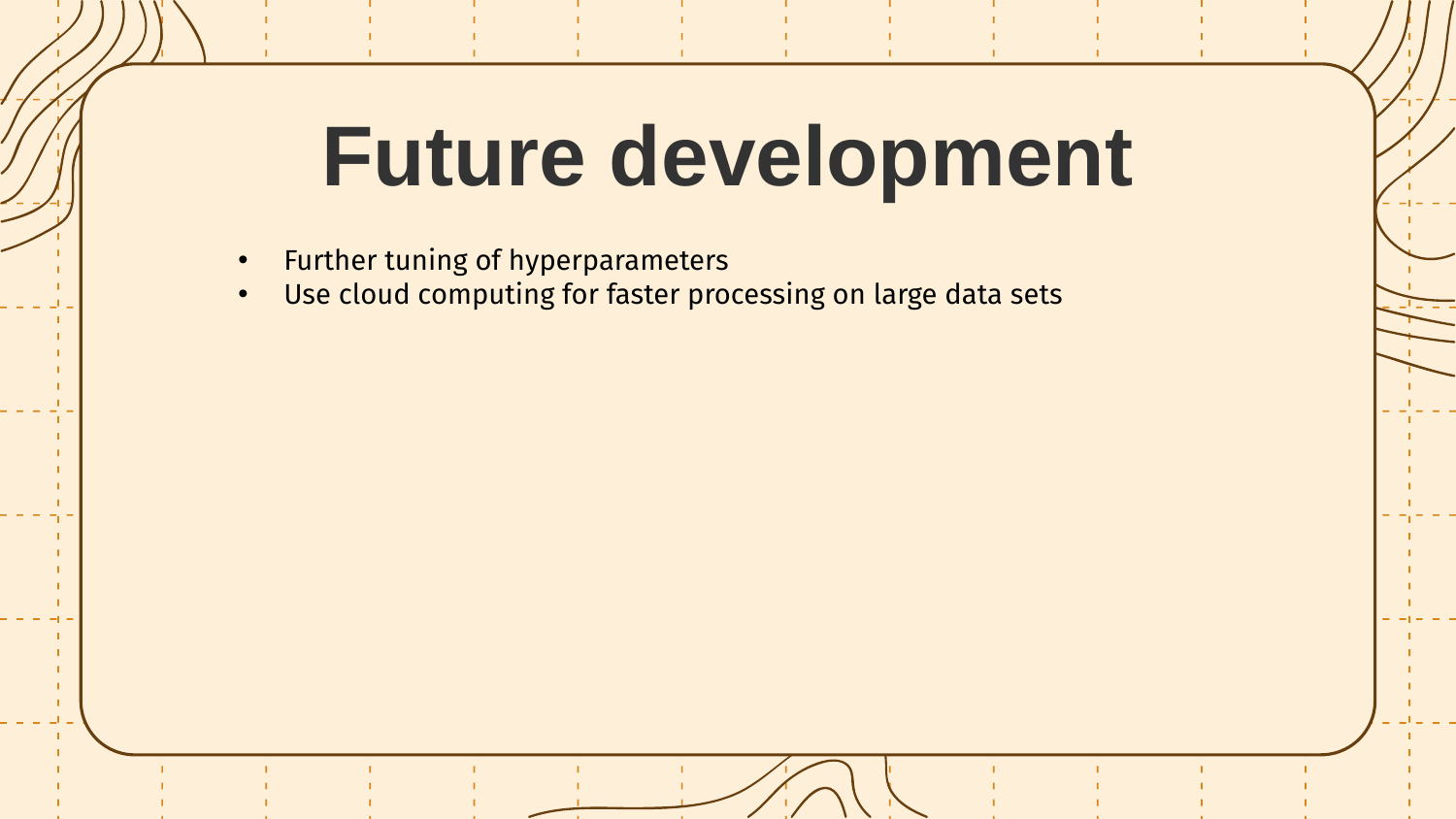

# Future development
Further tuning of hyperparameters
Use cloud computing for faster processing on large data sets